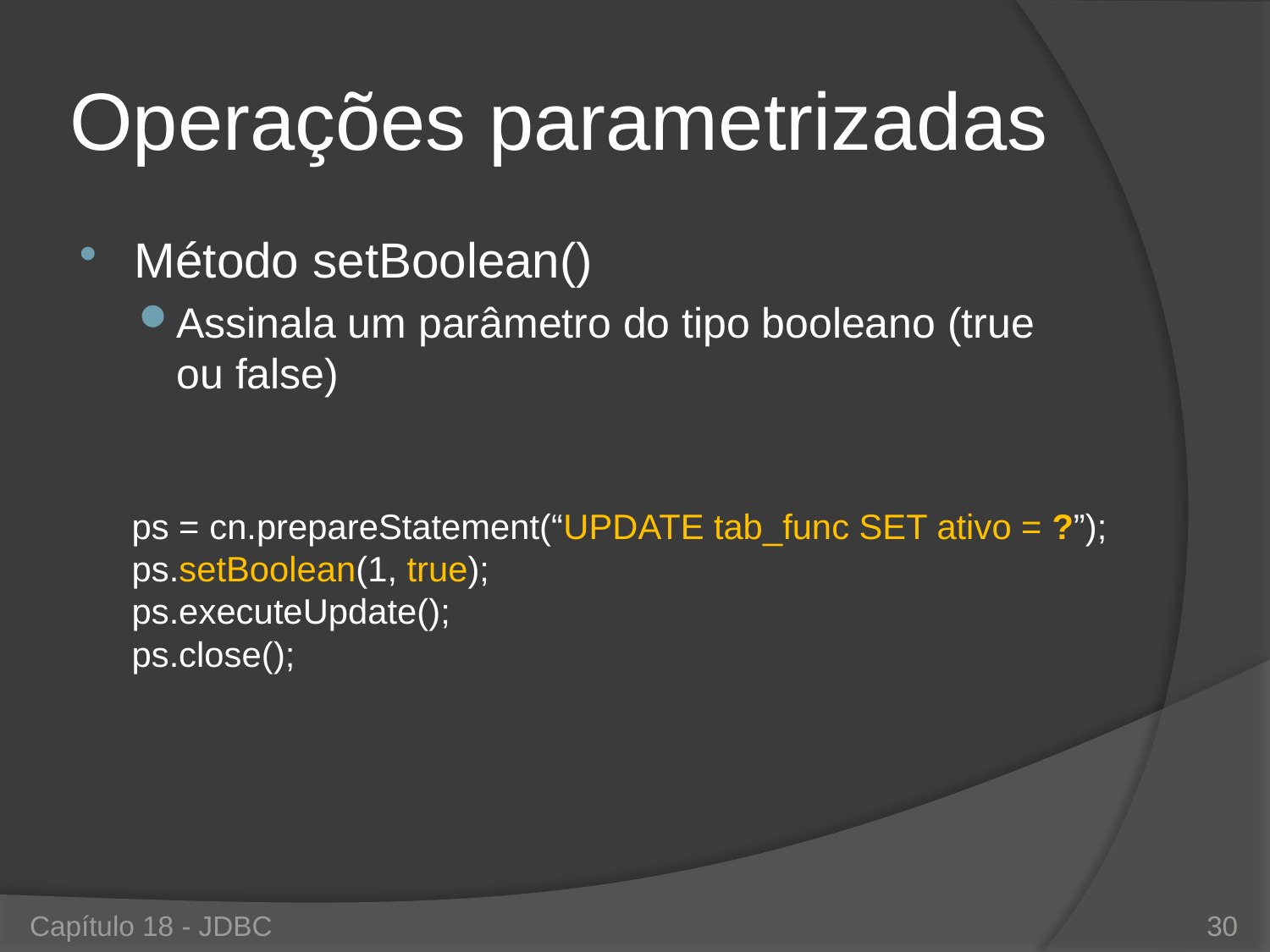

# Operações parametrizadas
Método setBoolean()
Assinala um parâmetro do tipo booleano (true ou false)
ps = cn.prepareStatement(“UPDATE tab_func SET ativo = ?”);
ps.setBoolean(1, true);
ps.executeUpdate();
ps.close();
Capítulo 18 - JDBC
30